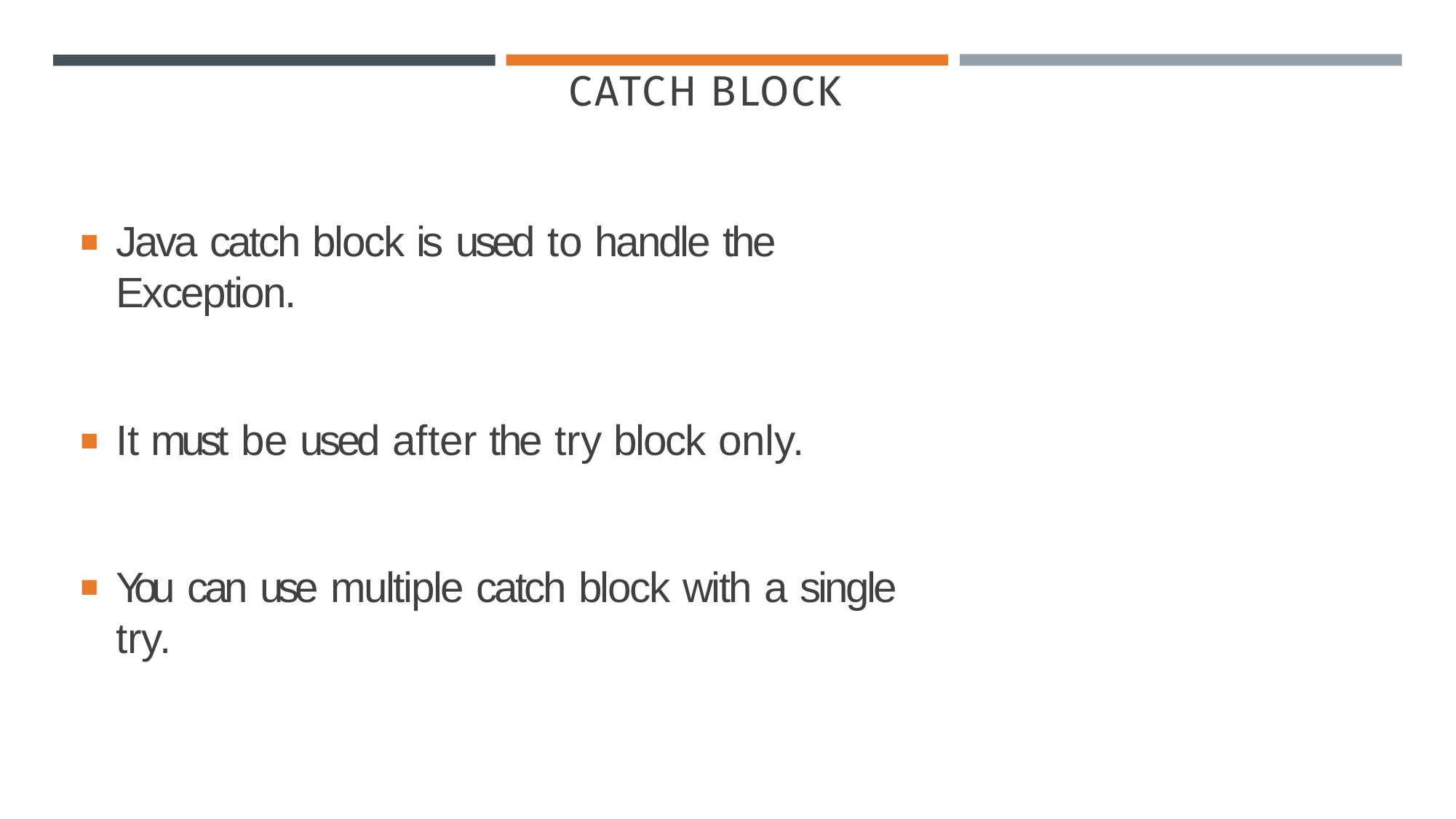

# CATCH BLOCK
Java catch block is used to handle the Exception.

It must be used after the try block only.

You can use multiple catch block with a single try.